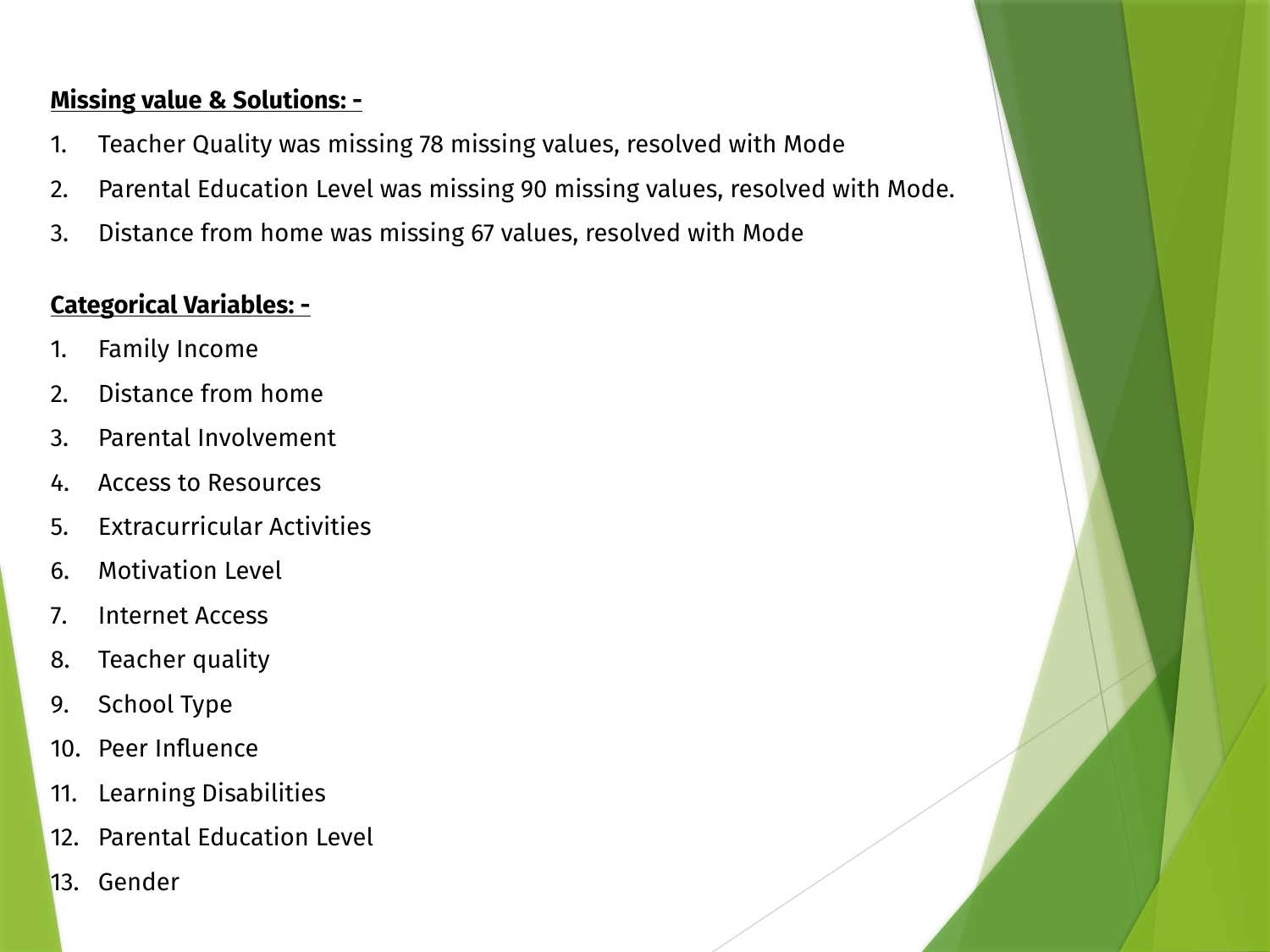

Missing value & Solutions: -
Teacher Quality was missing 78 missing values, resolved with Mode
Parental Education Level was missing 90 missing values, resolved with Mode.
Distance from home was missing 67 values, resolved with Mode
Categorical Variables: -
Family Income
Distance from home
Parental Involvement
Access to Resources
Extracurricular Activities
Motivation Level
Internet Access
Teacher quality
School Type
Peer Influence
Learning Disabilities
Parental Education Level
Gender